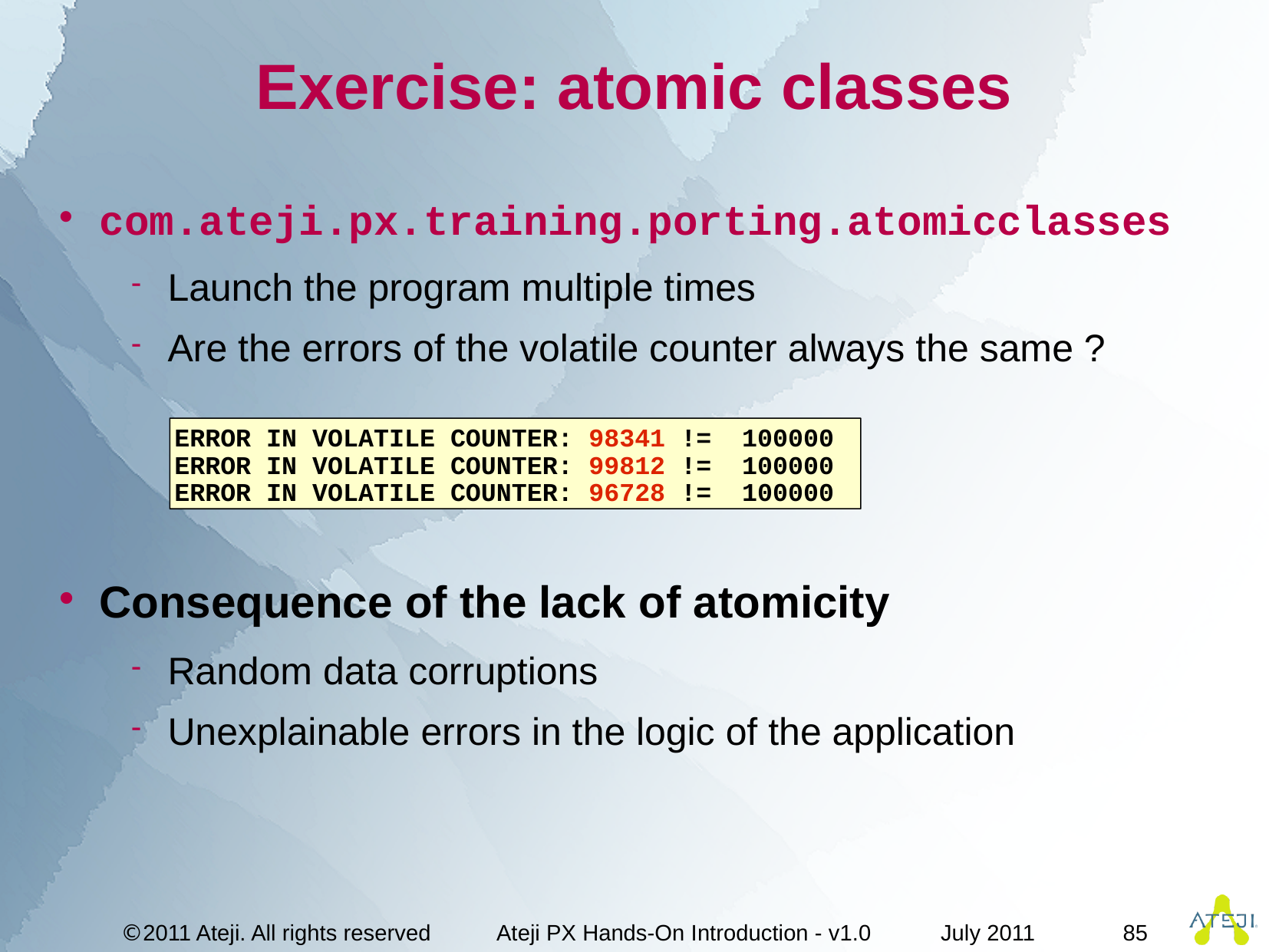

# Exercise: atomic classes
com.ateji.px.training.porting.atomicclasses
Launch the program multiple times
Are the errors of the volatile counter always the same ?

Consequence of the lack of atomicity
Random data corruptions
Unexplainable errors in the logic of the application
ERROR IN VOLATILE COUNTER: 98341 !=  100000
ERROR IN VOLATILE COUNTER: 99812 !=  100000
ERROR IN VOLATILE COUNTER: 96728 !=  100000